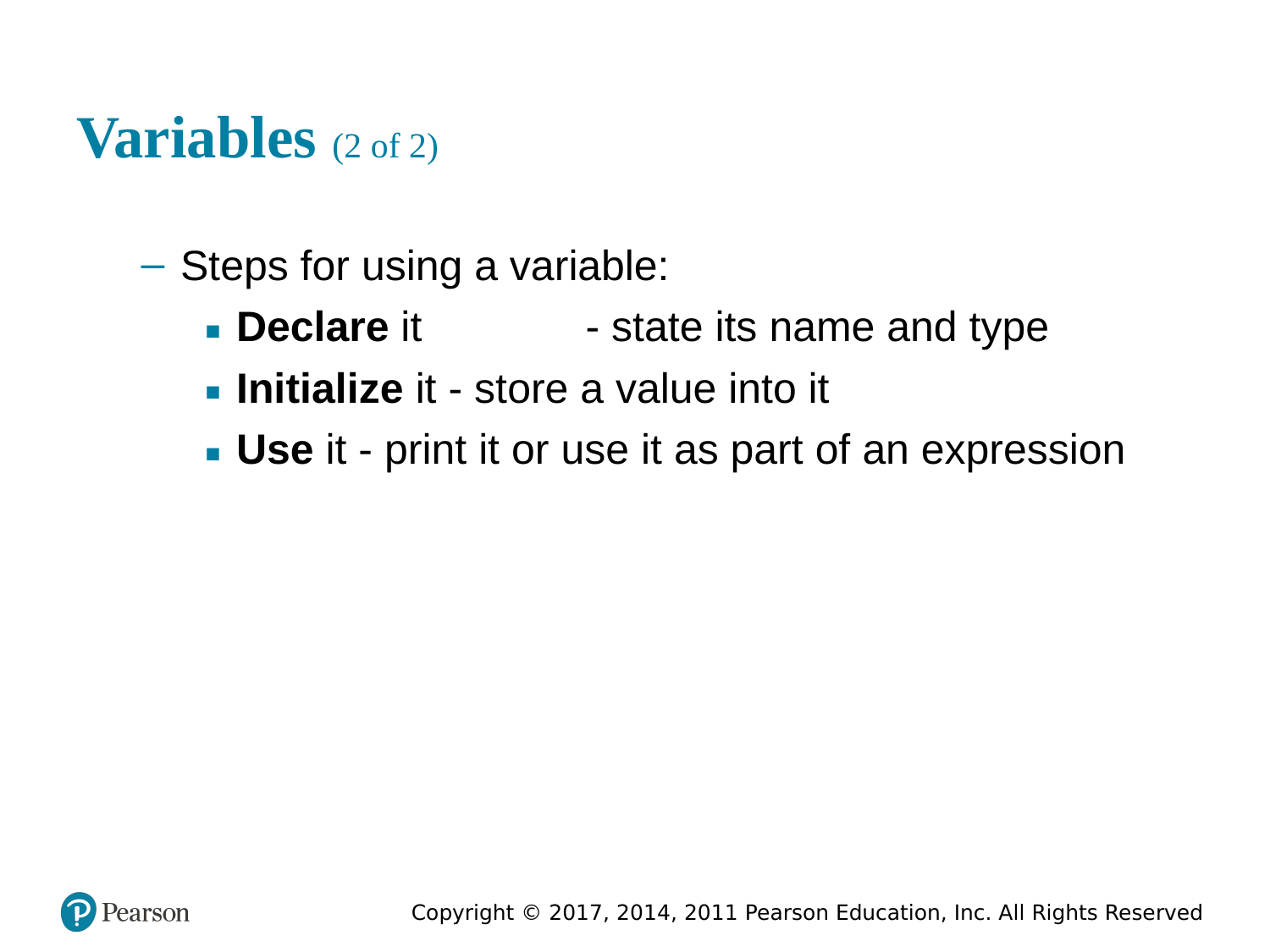

# Variables (2 of 2)
Steps for using a variable:
Declare it	- state its name and type
Initialize it - store a value into it
Use it - print it or use it as part of an expression